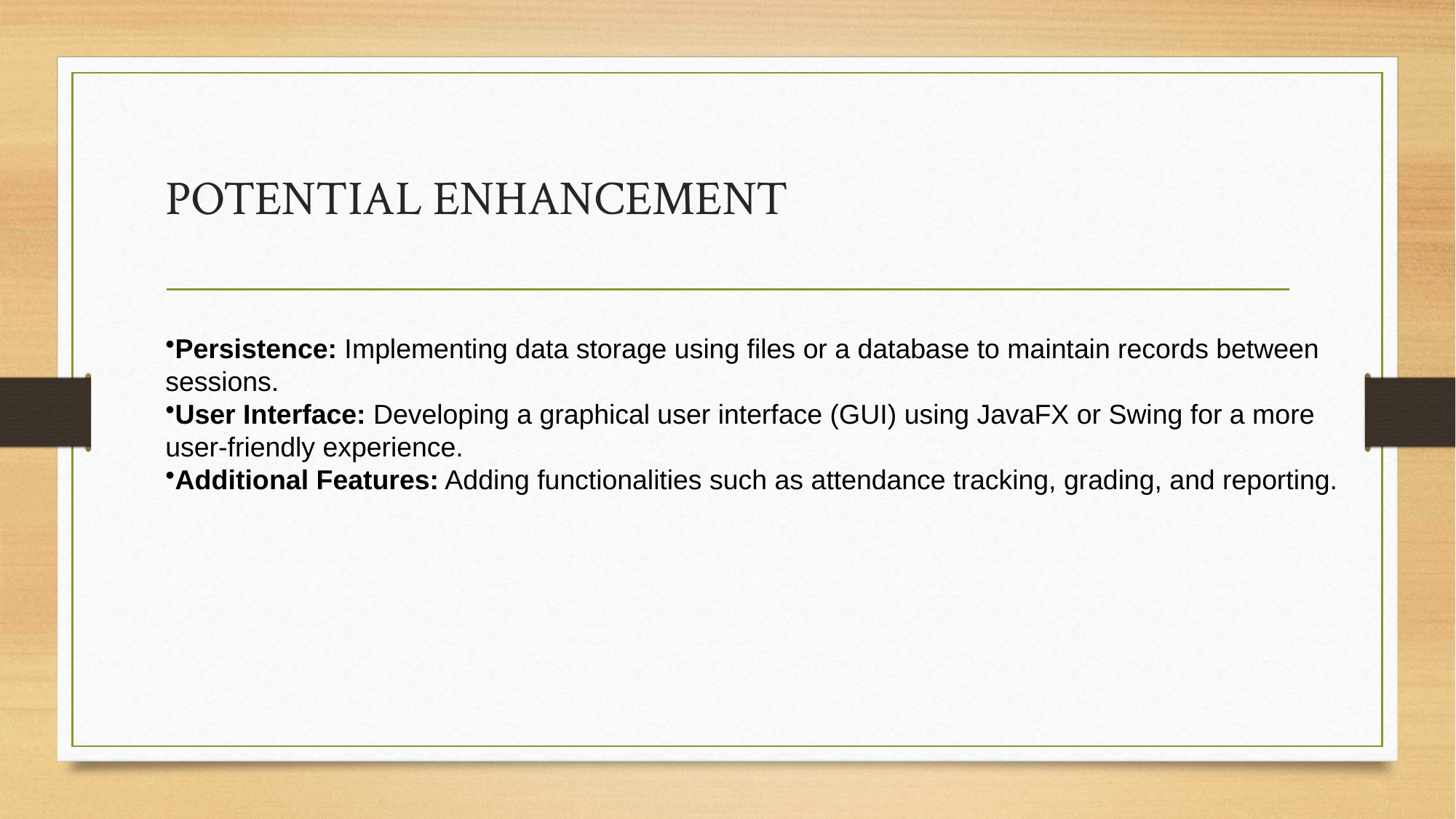

# POTENTIAL ENHANCEMENT
Persistence: Implementing data storage using files or a database to maintain records between sessions.
User Interface: Developing a graphical user interface (GUI) using JavaFX or Swing for a more user-friendly experience.
Additional Features: Adding functionalities such as attendance tracking, grading, and reporting.